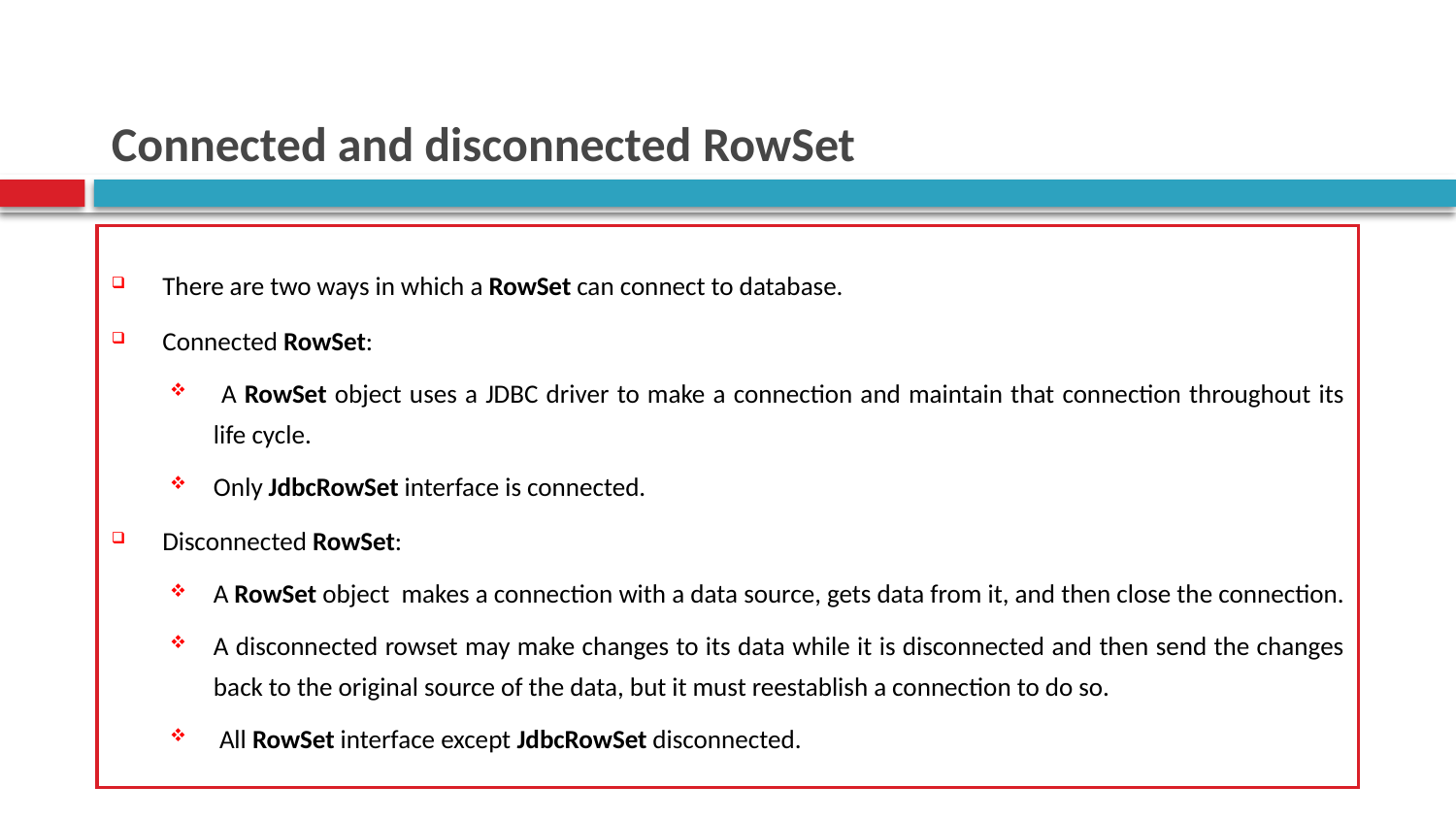

# Connected and disconnected RowSet
There are two ways in which a RowSet can connect to database.
Connected RowSet:
 A RowSet object uses a JDBC driver to make a connection and maintain that connection throughout its life cycle.
Only JdbcRowSet interface is connected.
Disconnected RowSet:
A RowSet object  makes a connection with a data source, gets data from it, and then close the connection.
A disconnected rowset may make changes to its data while it is disconnected and then send the changes back to the original source of the data, but it must reestablish a connection to do so.
 All RowSet interface except JdbcRowSet disconnected.